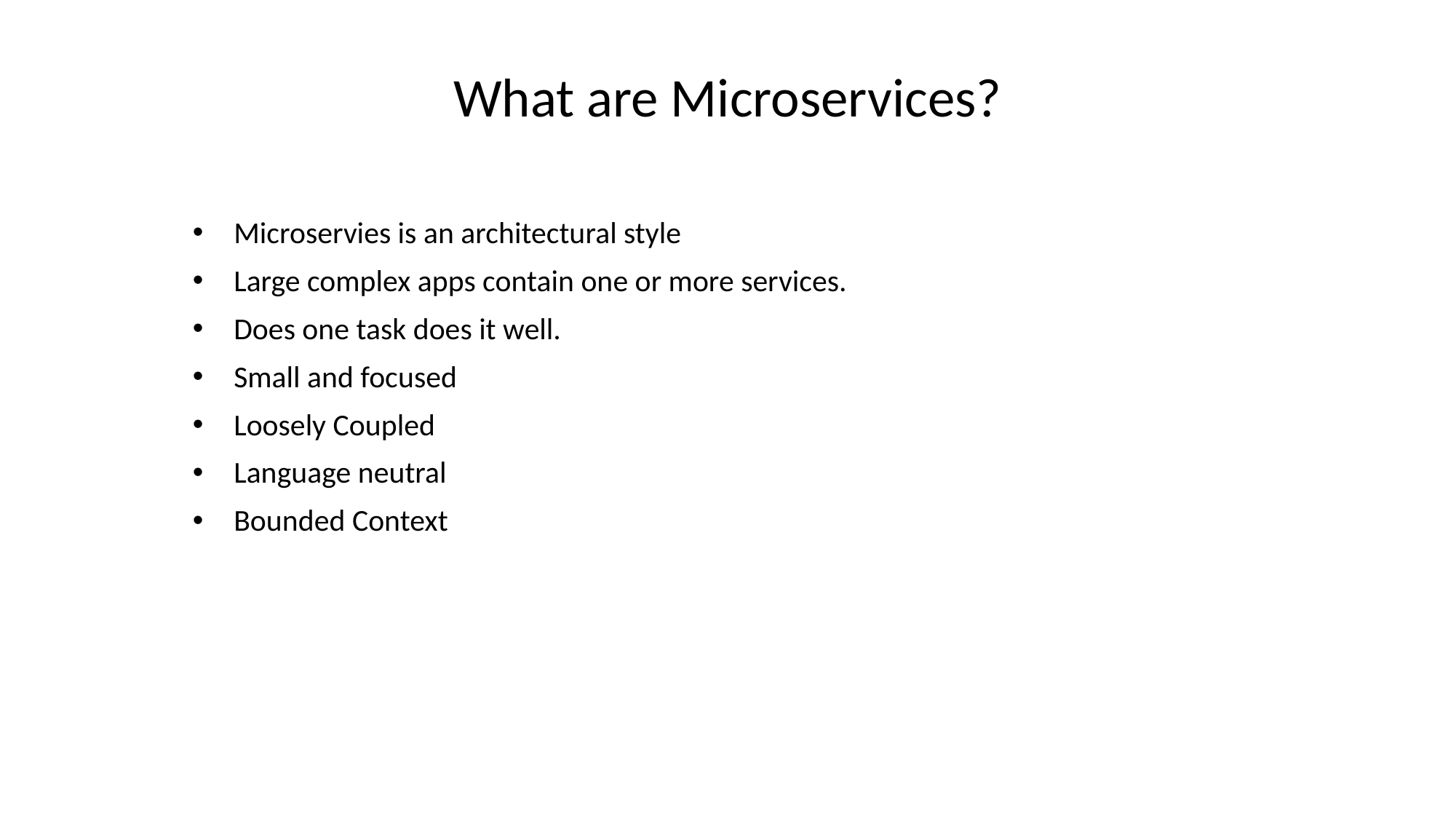

# What are Microservices?
Microservies is an architectural style
Large complex apps contain one or more services.
Does one task does it well.
Small and focused
Loosely Coupled
Language neutral
Bounded Context